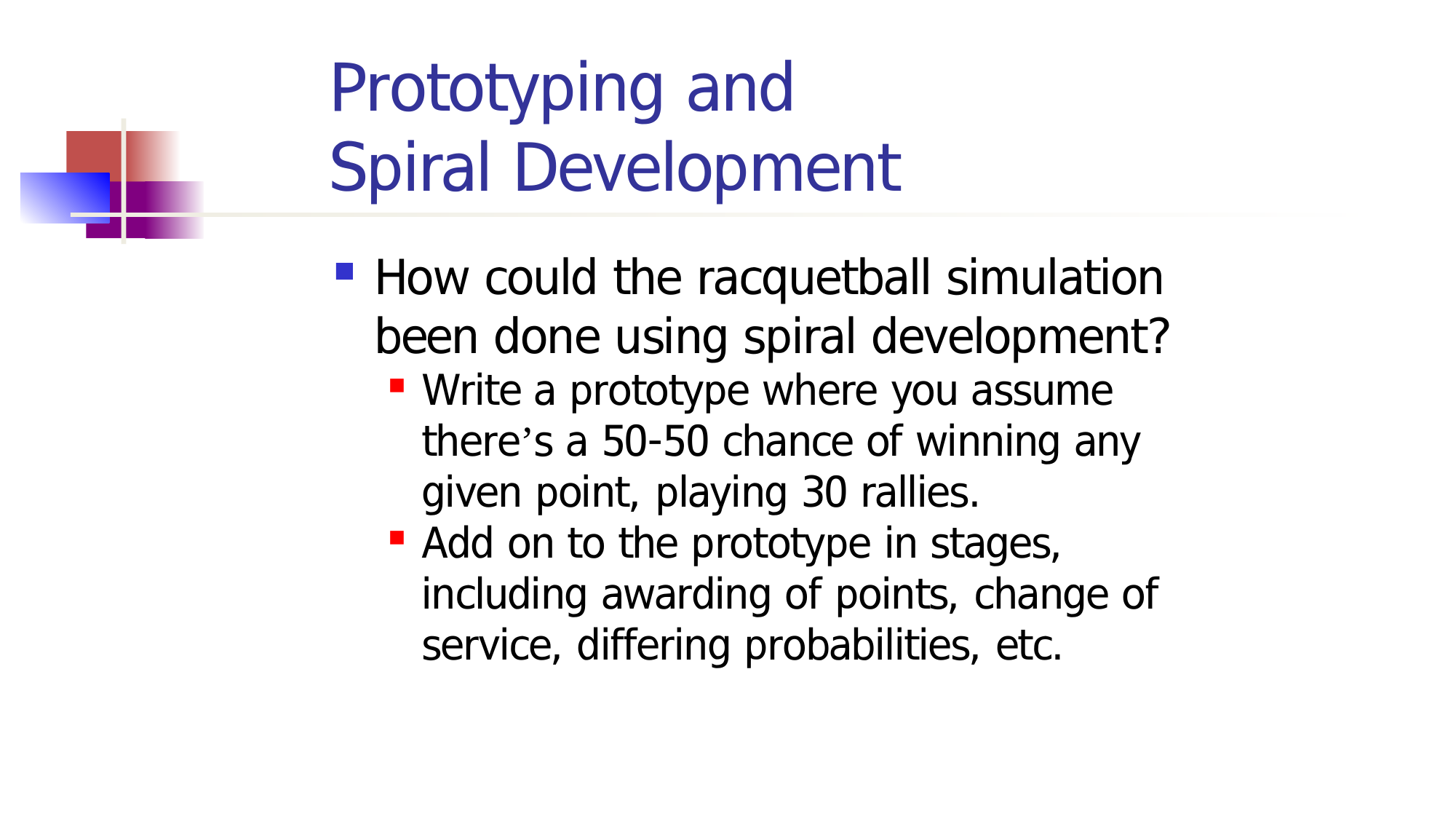

Prototyping and
Spiral Development
How could the racquetball simulation been done using spiral development?
Write a prototype where you assume there’s a 50-50 chance of winning any given point, playing 30 rallies.
Add on to the prototype in stages, including awarding of points, change of service, differing probabilities, etc.